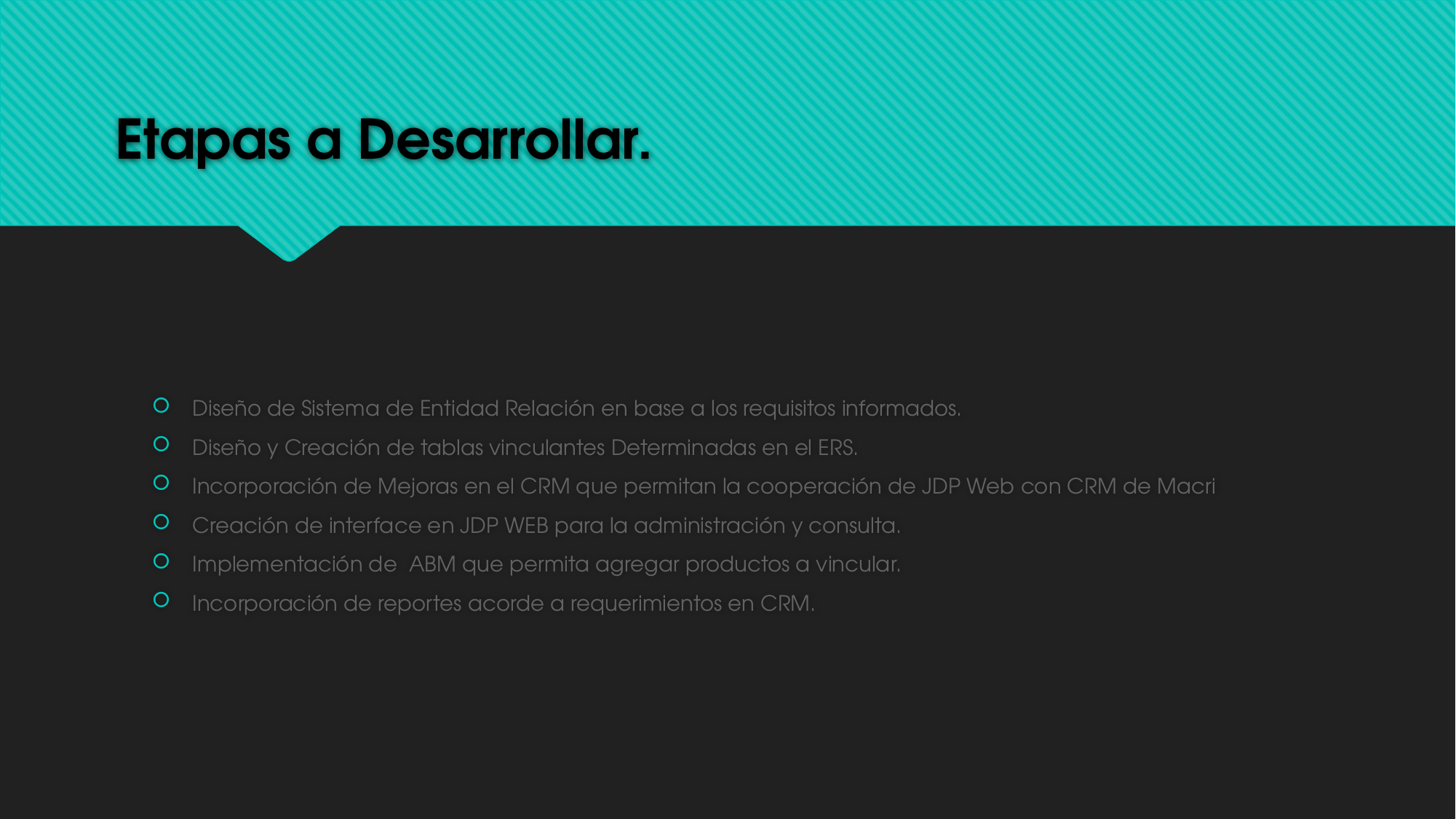

# Etapas a Desarrollar.
Diseño de Sistema de Entidad Relación en base a los requisitos informados.
Diseño y Creación de tablas vinculantes Determinadas en el ERS.
Incorporación de Mejoras en el CRM que permitan la cooperación de JDP Web con CRM de Macri
Creación de interface en JDP WEB para la administración y consulta.
Implementación de  ABM que permita agregar productos a vincular.
Incorporación de reportes acorde a requerimientos en CRM.